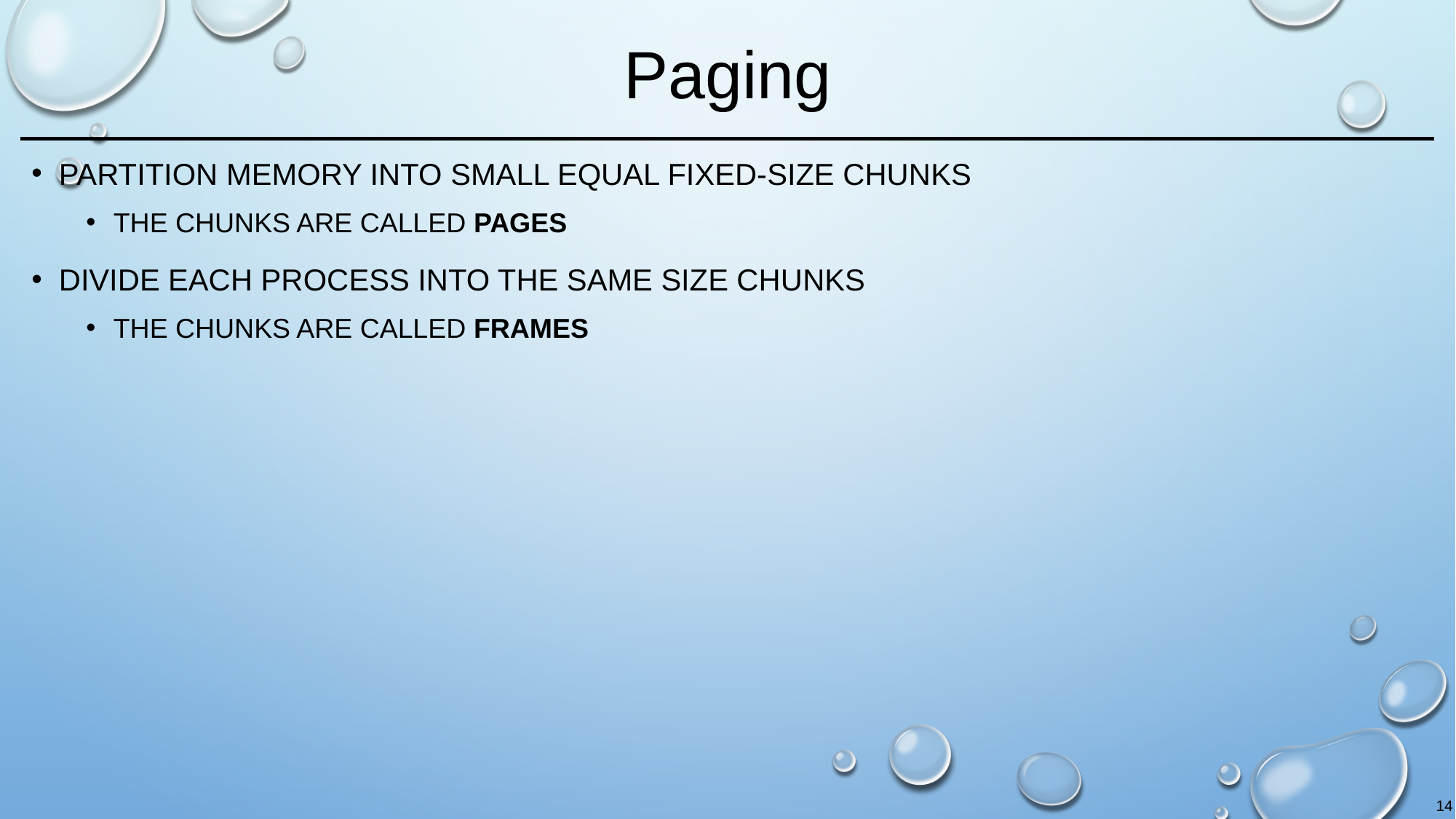

# Paging
Partition memory into small equal fixed-size chunks
The chunks are called pages
Divide each process into the same size chunks
The chunks are called frames
14